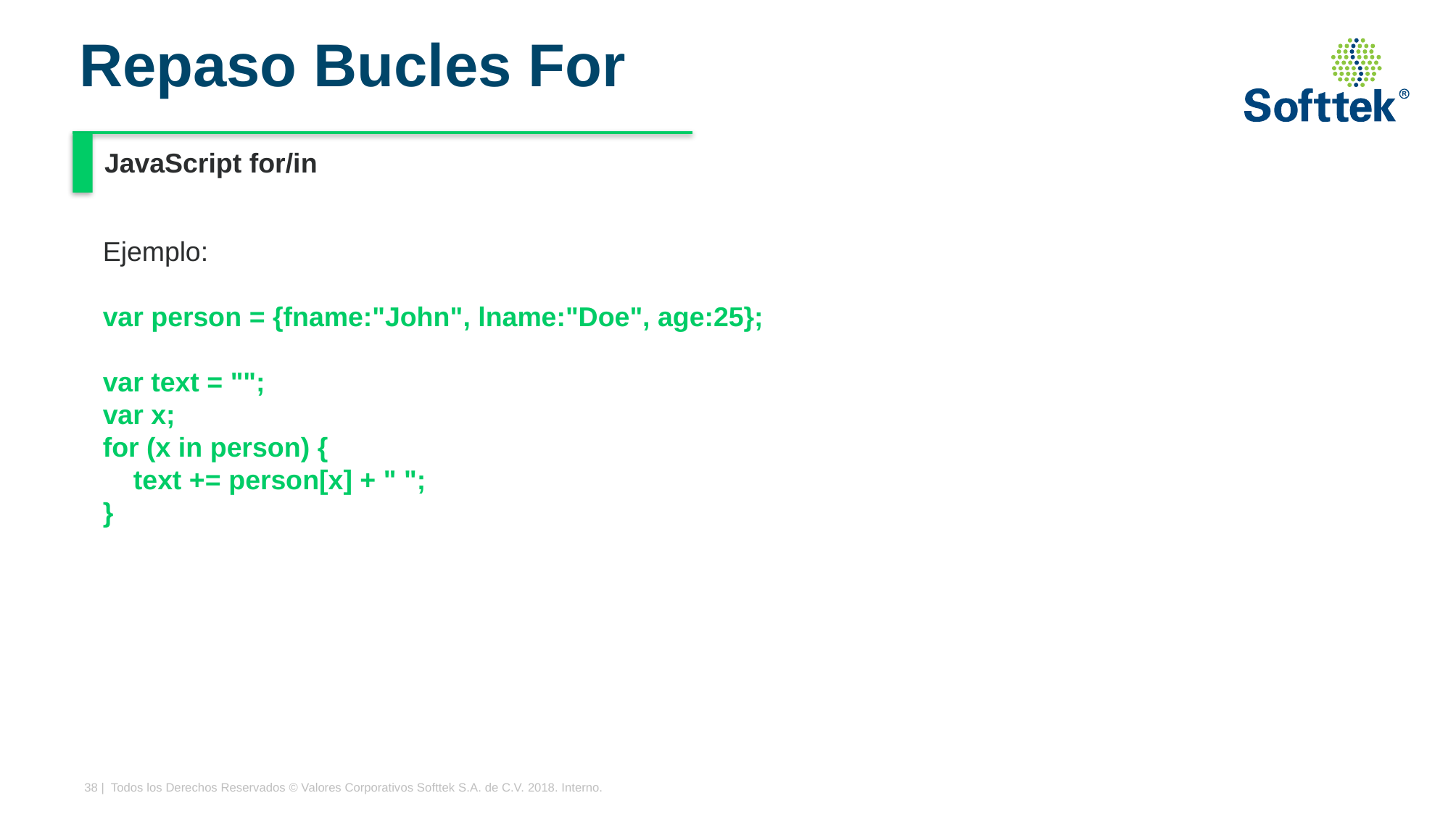

# Repaso Bucles For

JavaScript for/in
Ejemplo:

var person = {fname:"John", lname:"Doe", age:25};

var text = "";
var x;
for (x in person) {
    text += person[x] + " ";
}